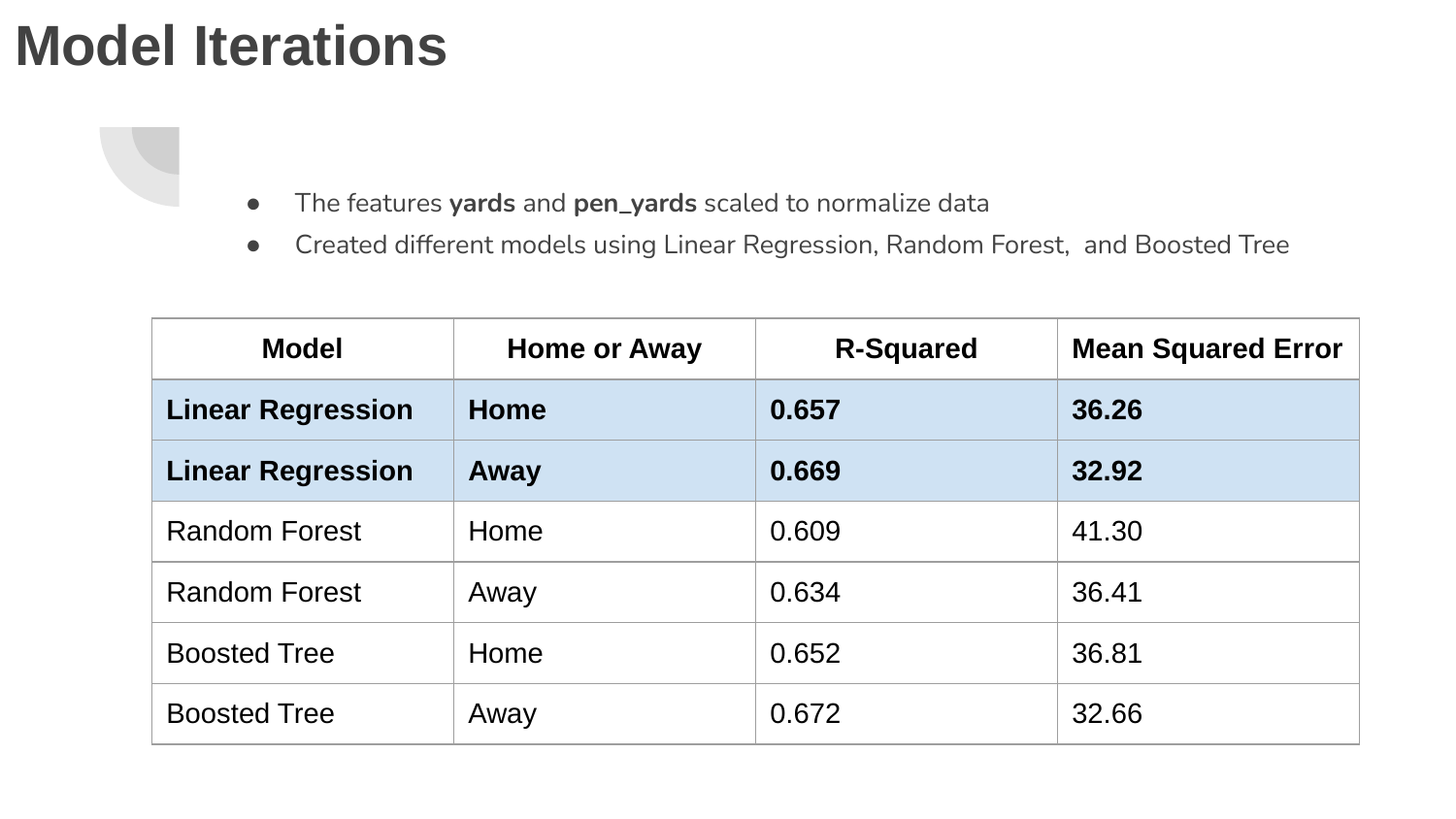

# Model Iterations
The features yards and pen_yards scaled to normalize data
Created different models using Linear Regression, Random Forest,  and Boosted Tree

| Model | Home or Away | R-Squared | Mean Squared Error |
| --- | --- | --- | --- |
| Linear Regression | Home | 0.657 | 36.26 |
| Linear Regression | Away | 0.669 | 32.92 |
| Random Forest | Home | 0.609 | 41.30 |
| Random Forest | Away | 0.634 | 36.41 |
| Boosted Tree | Home | 0.652 | 36.81 |
| Boosted Tree | Away | 0.672 | 32.66 |